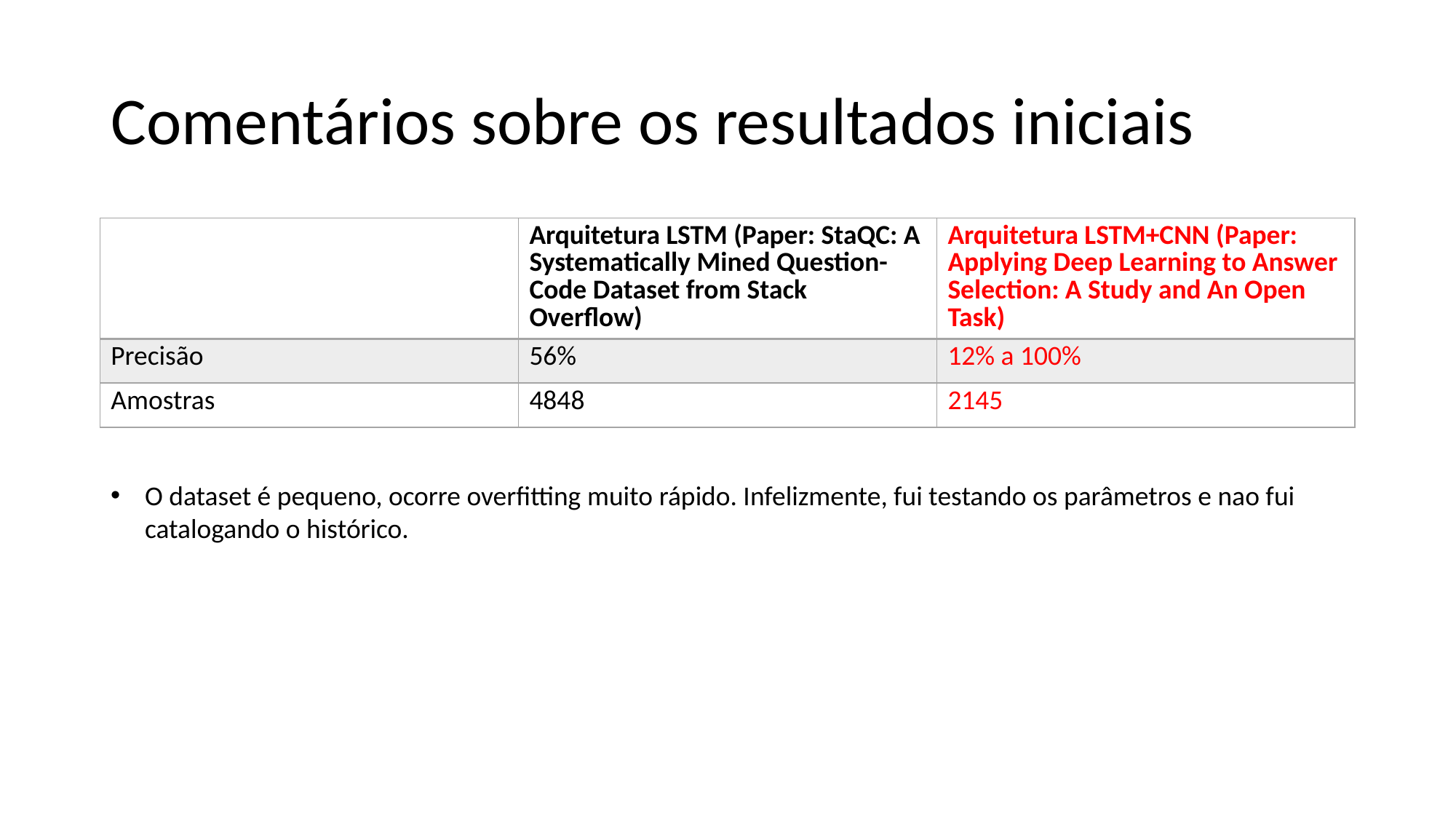

# Comentários sobre os resultados iniciais
|  | Arquitetura LSTM (Paper: StaQC: A Systematically Mined Question-Code Dataset from Stack Overflow) | Arquitetura LSTM+CNN (Paper: Applying Deep Learning to Answer Selection: A Study and An Open Task) |
| --- | --- | --- |
| Precisão | 56% | 12% a 100% |
| Amostras | 4848 | 2145 |
O dataset é pequeno, ocorre overfitting muito rápido. Infelizmente, fui testando os parâmetros e nao fui catalogando o histórico.